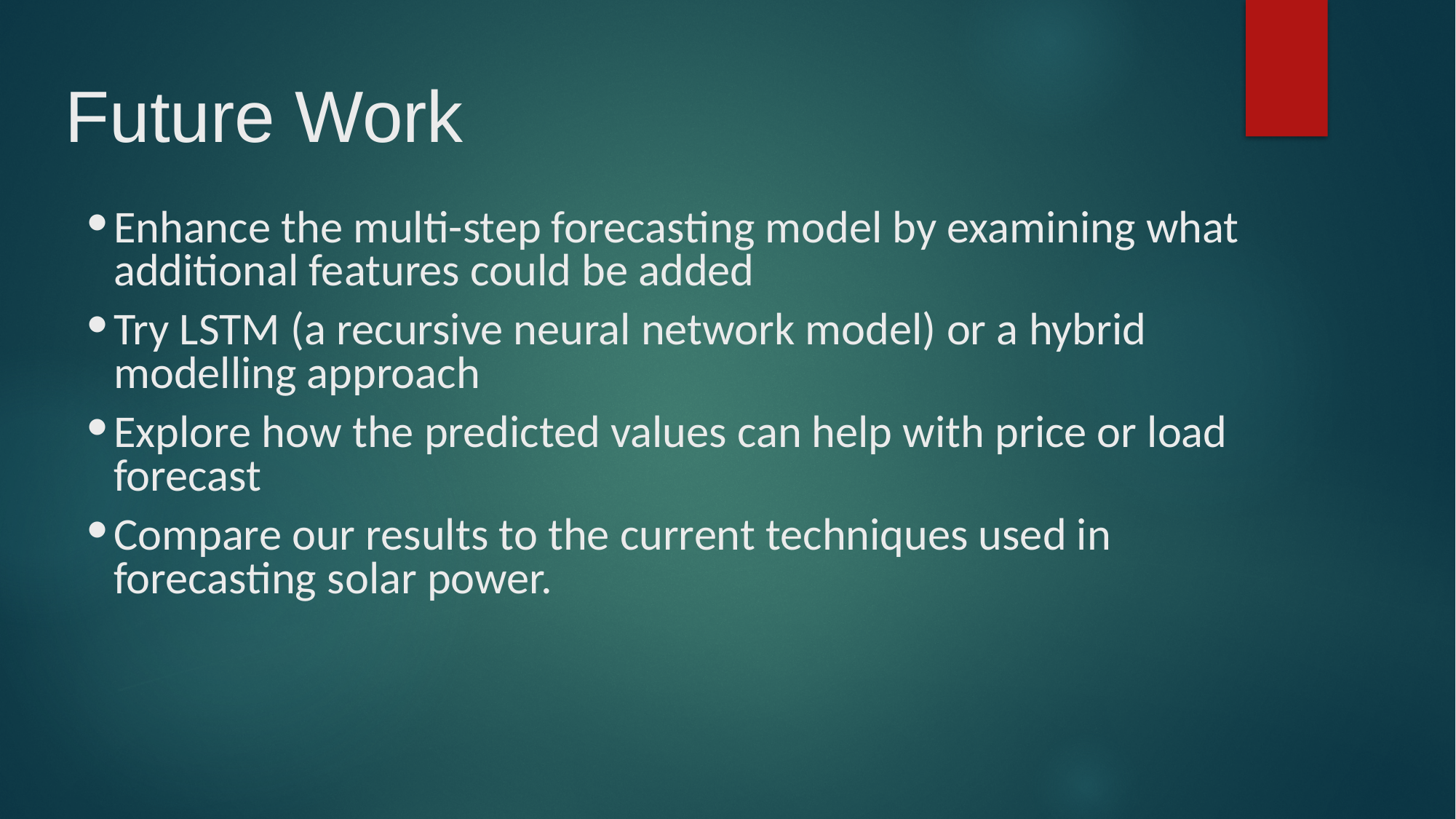

# Future Work
Enhance the multi-step forecasting model by examining what additional features could be added
Try LSTM (a recursive neural network model) or a hybrid modelling approach
Explore how the predicted values can help with price or load forecast
Compare our results to the current techniques used in forecasting solar power.